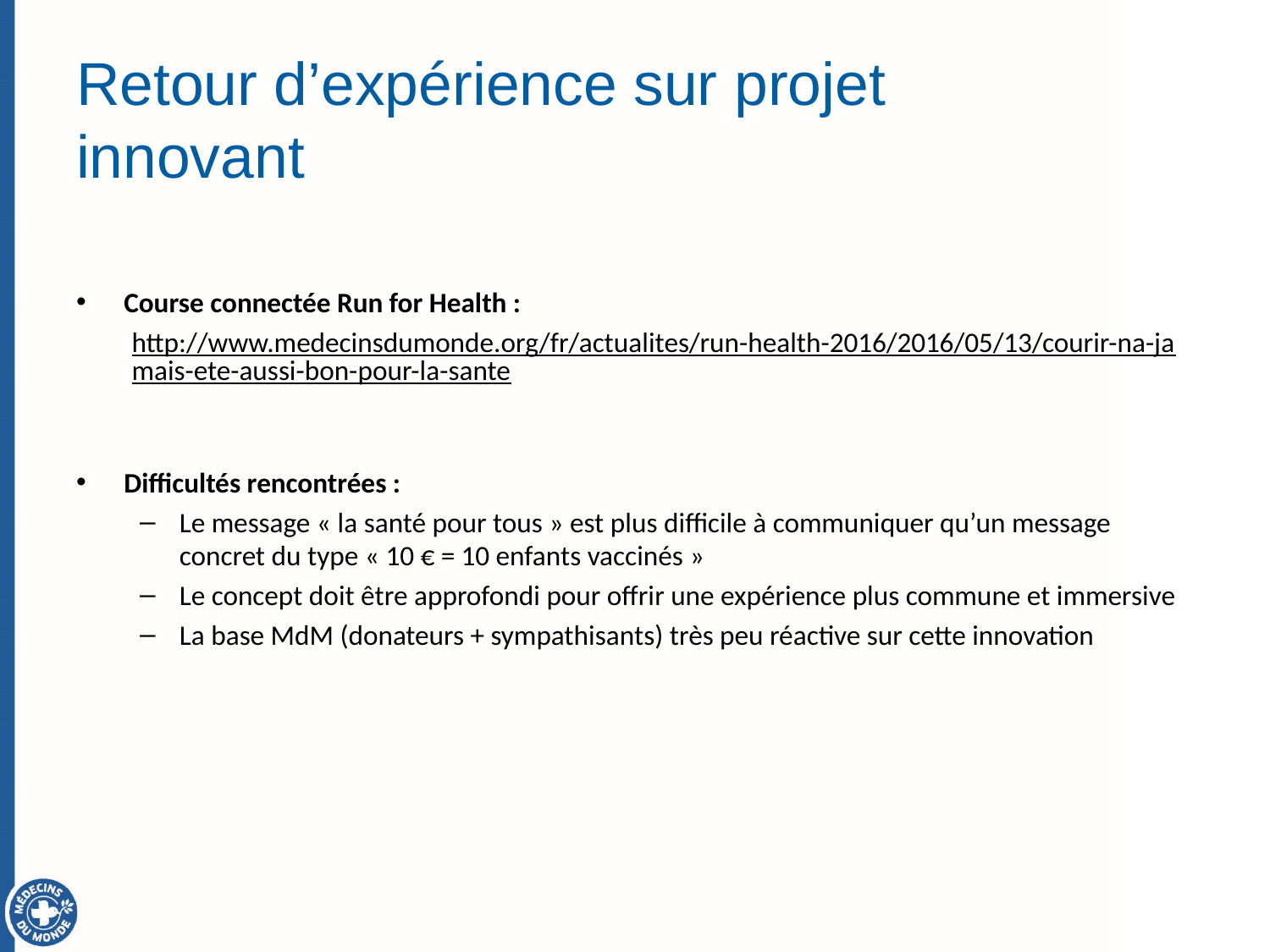

# Retour d’expérience sur projet innovant

Course connectée Run for Health :
http://www.medecinsdumonde.org/fr/actualites/run-health-2016/2016/05/13/courir-na-jamais-ete-aussi-bon-pour-la-sante

Difficultés rencontrées :
Le message « la santé pour tous » est plus difficile à communiquer qu’un message concret du type « 10 € = 10 enfants vaccinés »
Le concept doit être approfondi pour offrir une expérience plus commune et immersive
La base MdM (donateurs + sympathisants) très peu réactive sur cette innovation